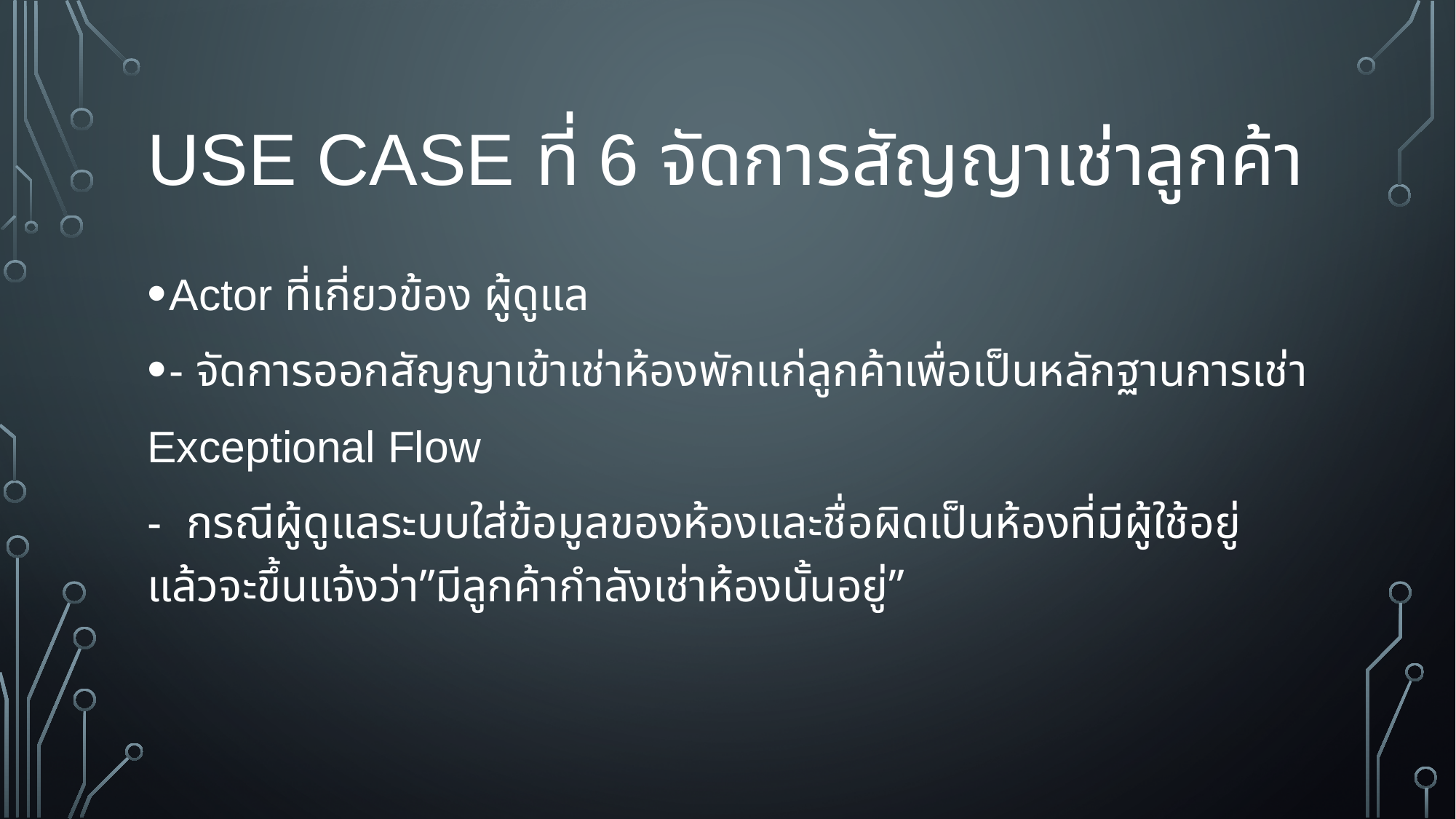

# Use case ที่ 6 จัดการสัญญาเช่าลูกค้า
Actor ที่เกี่ยวข้อง ผู้ดูแล
- จัดการออกสัญญาเข้าเช่าห้องพักแก่ลูกค้าเพื่อเป็นหลักฐานการเช่า
Exceptional Flow
-  กรณีผู้ดูแลระบบใส่ข้อมูลของห้องและชื่อผิดเป็นห้องที่มีผู้ใช้อยู่แล้วจะขึ้นแจ้งว่า”มีลูกค้ากำลังเช่าห้องนั้นอยู่”